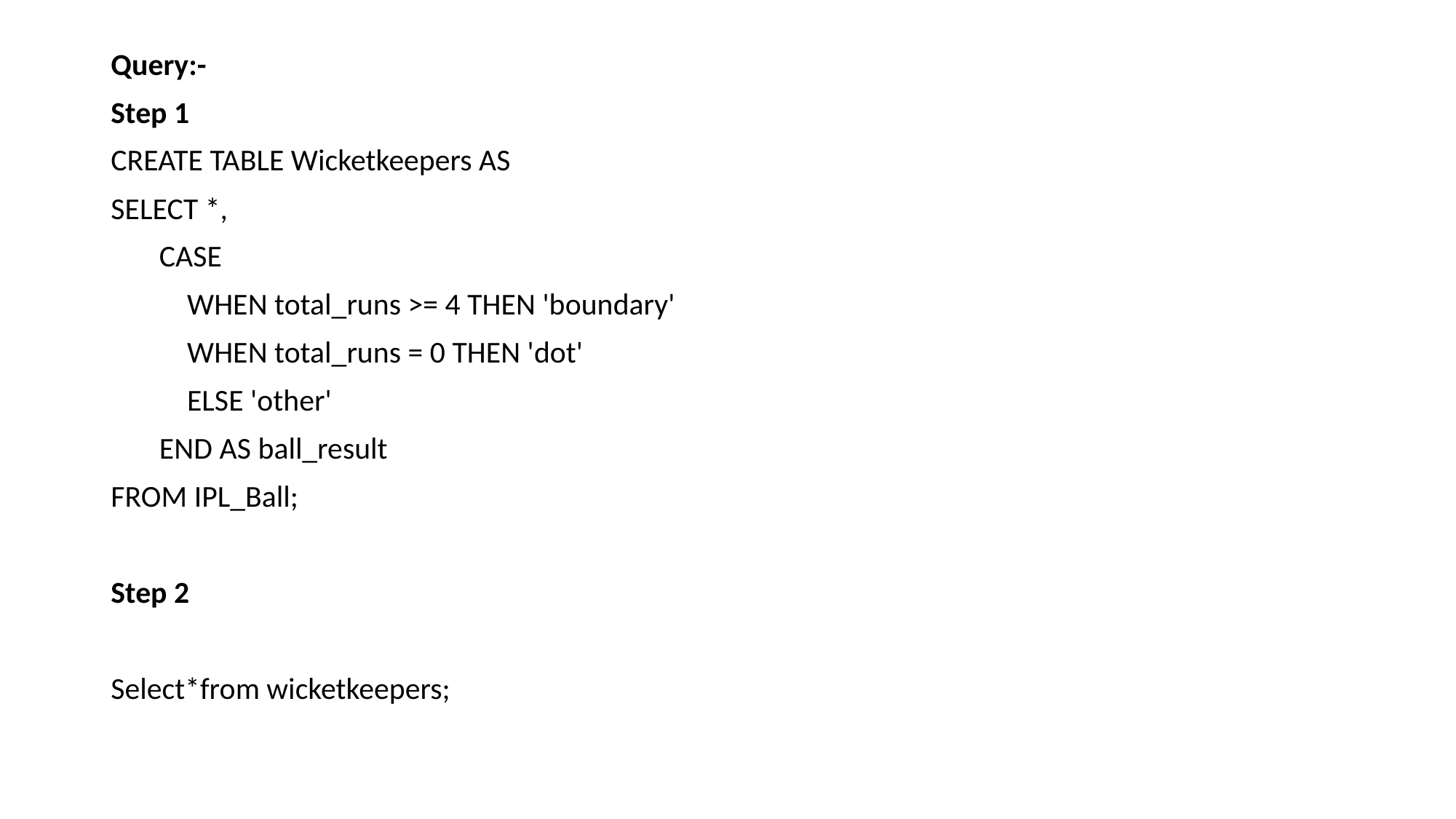

Query:-
Step 1
CREATE TABLE Wicketkeepers AS
SELECT *,
       CASE
           WHEN total_runs >= 4 THEN 'boundary'
           WHEN total_runs = 0 THEN 'dot'
           ELSE 'other'
       END AS ball_result
FROM IPL_Ball;

Step 2

Select*from wicketkeepers;